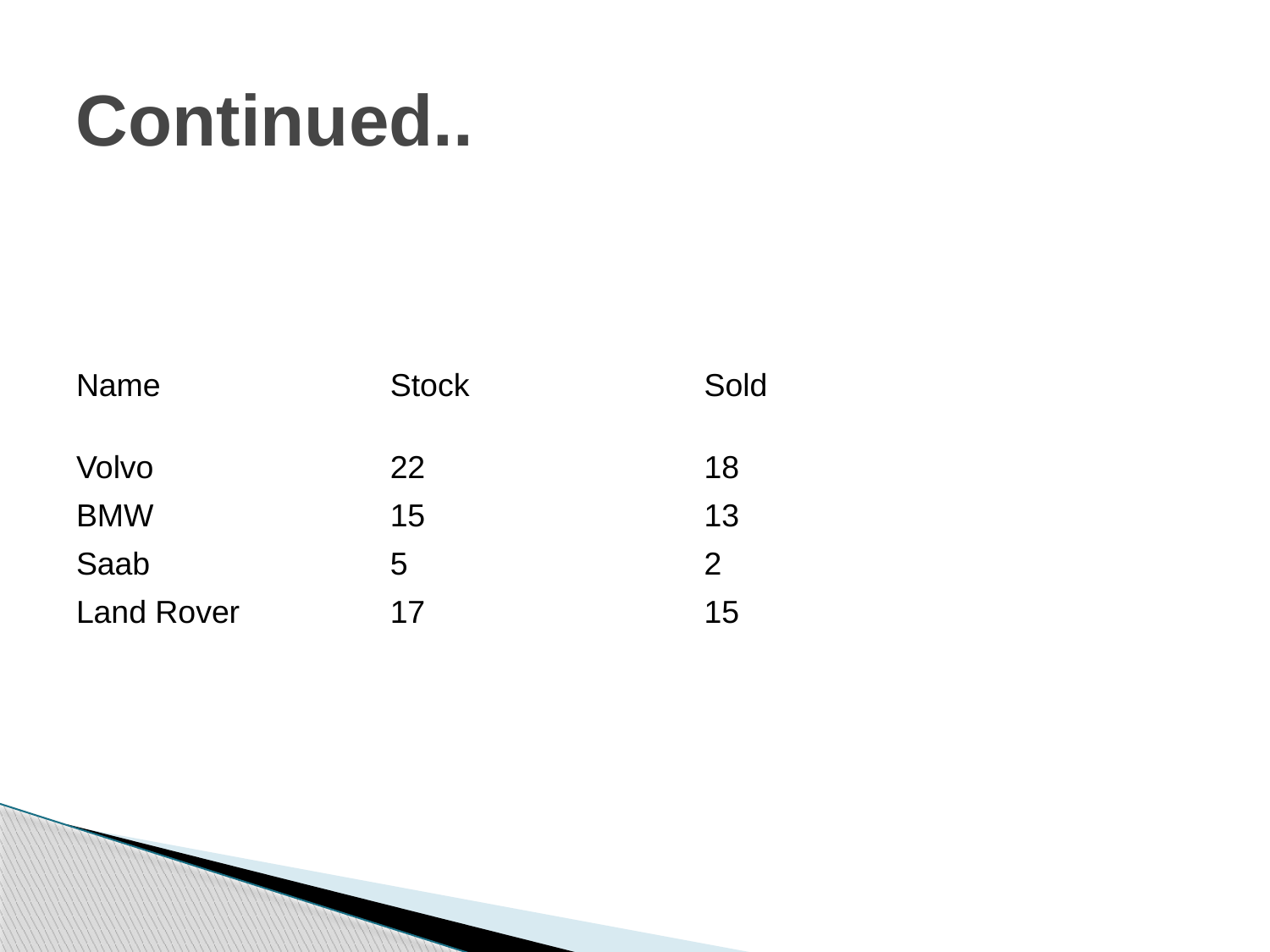

# Continued..
| Name | Stock | Sold |
| --- | --- | --- |
| Volvo | 22 | 18 |
| BMW | 15 | 13 |
| Saab | 5 | 2 |
| Land Rover | 17 | 15 |